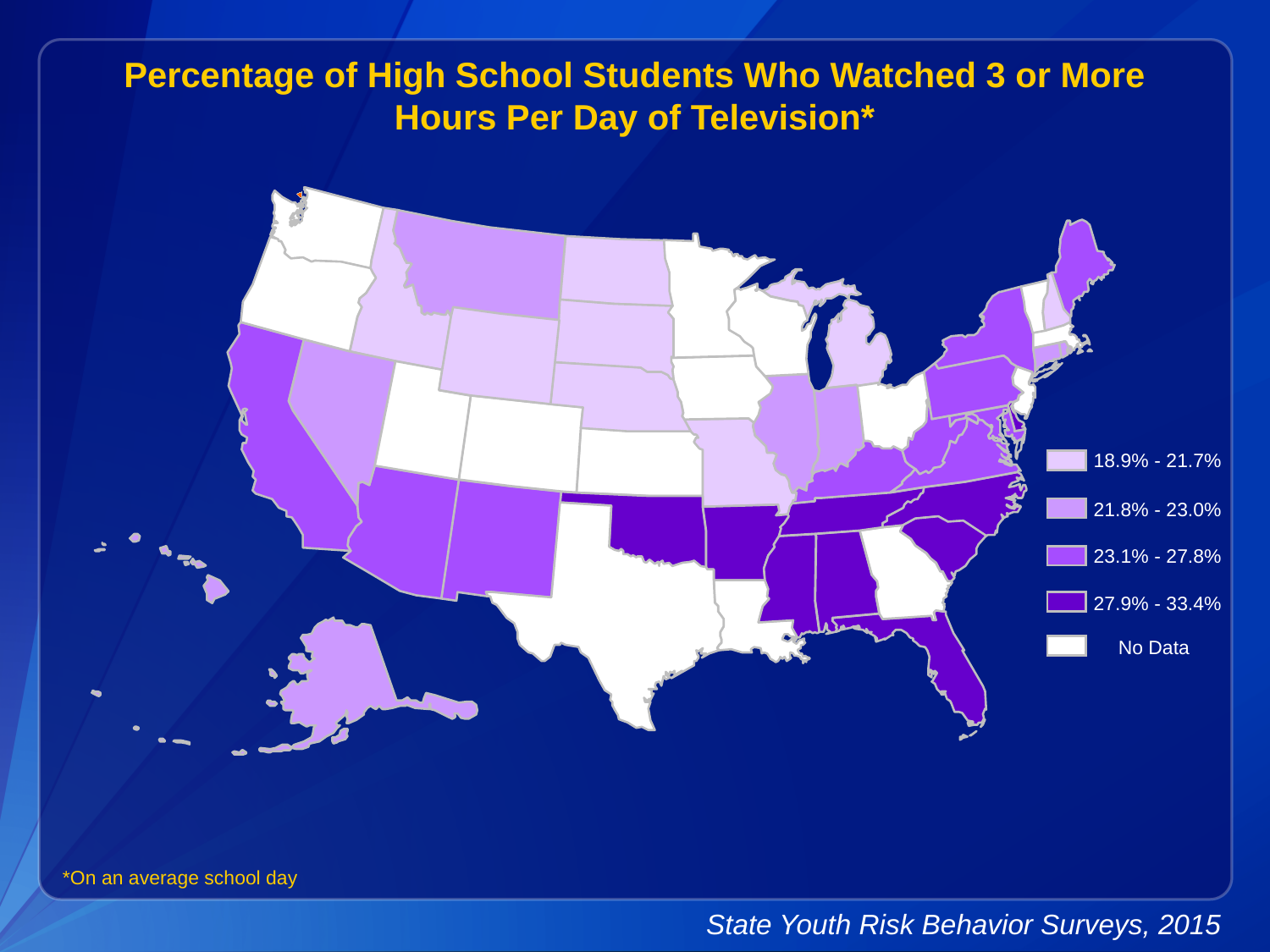

Percentage of High School Students Who Watched 3 or More Hours Per Day of Television*

18.9% - 21.7%

21.8% - 23.0%

23.1% - 27.8%

27.9% - 33.4%

No Data

*On an average school day
State Youth Risk Behavior Surveys, 2015